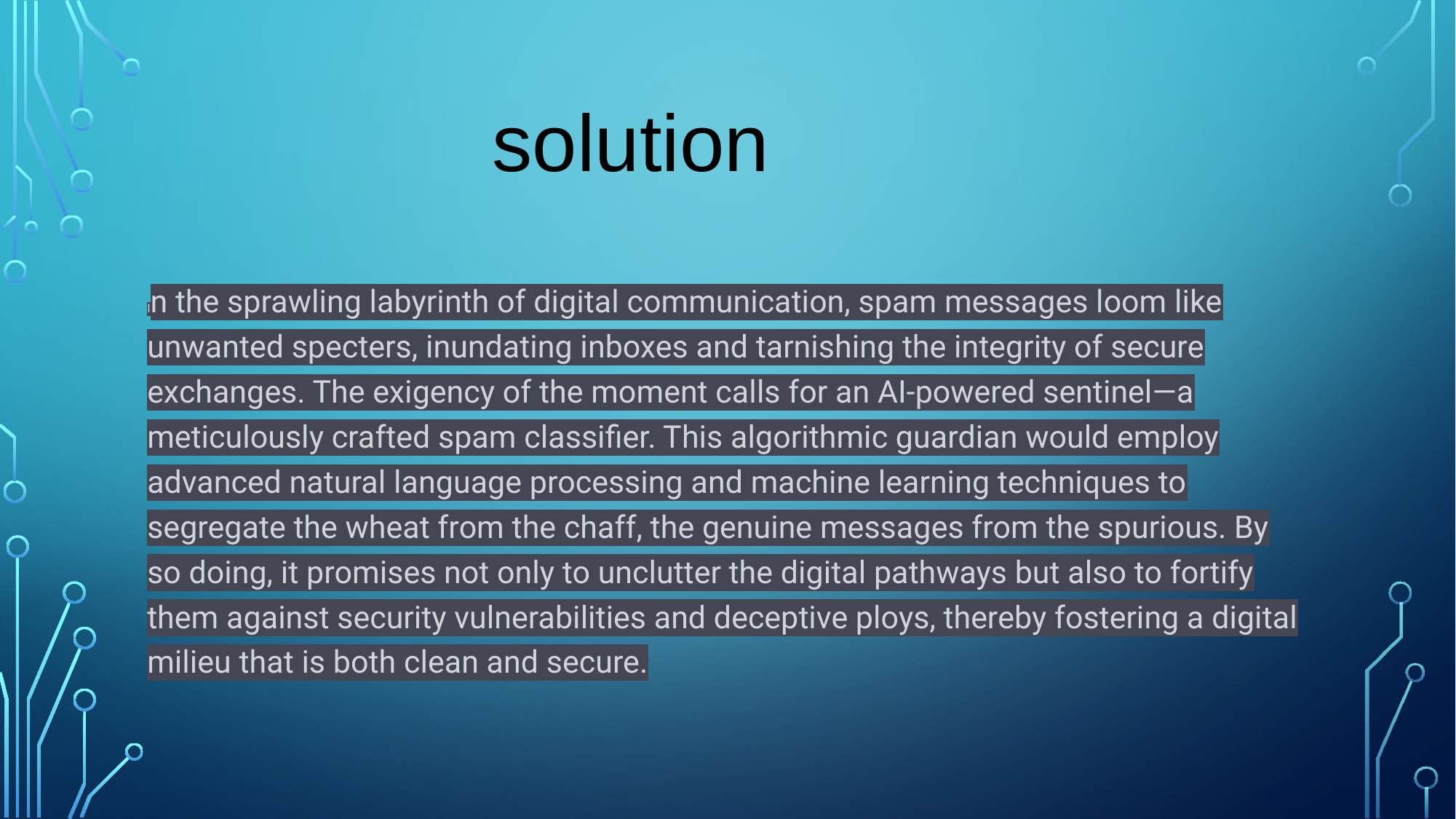

# solution
In the sprawling labyrinth of digital communication, spam messages loom like unwanted specters, inundating inboxes and tarnishing the integrity of secure exchanges. The exigency of the moment calls for an AI-powered sentinel—a meticulously crafted spam classifier. This algorithmic guardian would employ advanced natural language processing and machine learning techniques to segregate the wheat from the chaff, the genuine messages from the spurious. By so doing, it promises not only to unclutter the digital pathways but also to fortify them against security vulnerabilities and deceptive ploys, thereby fostering a digital milieu that is both clean and secure.